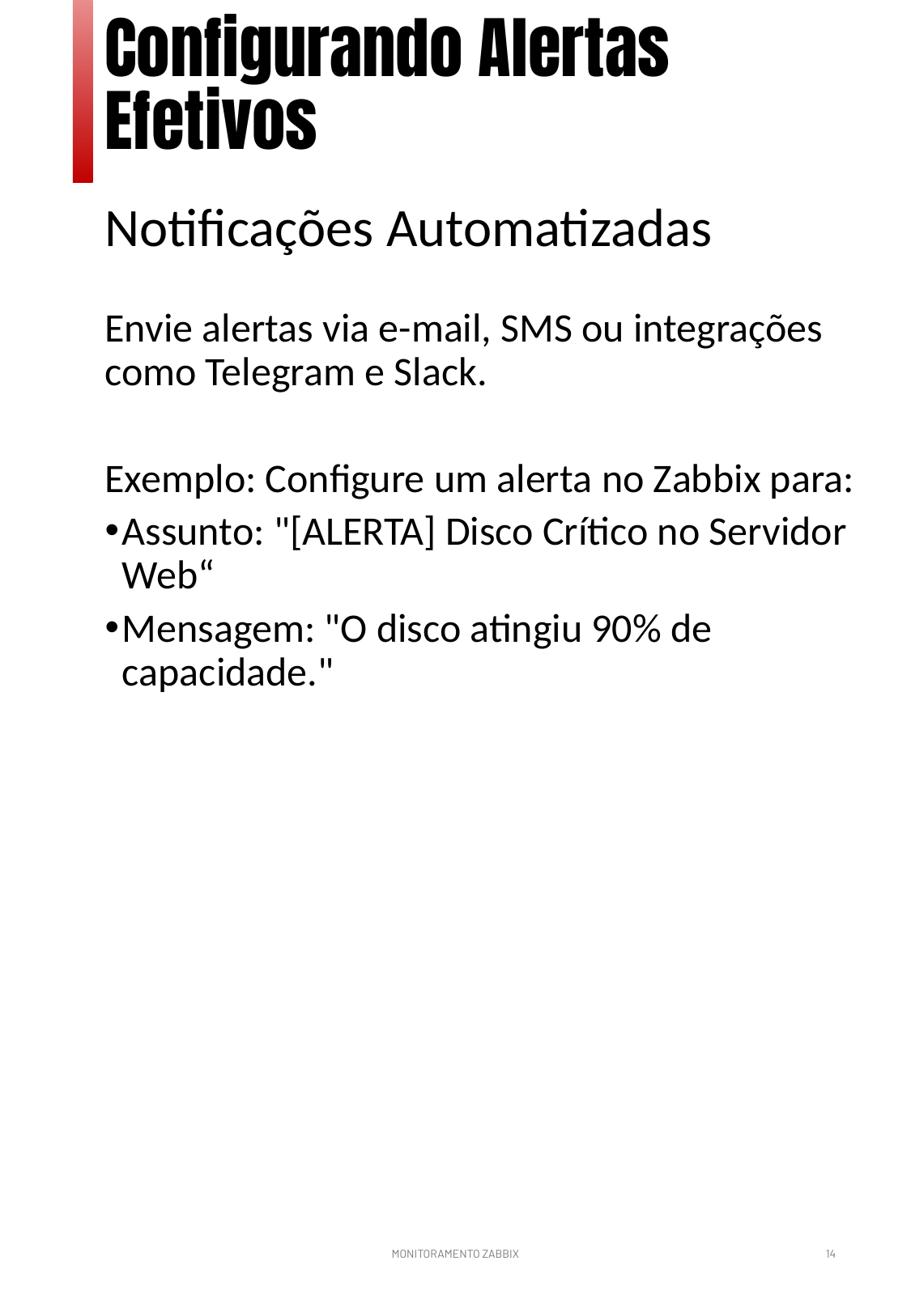

Configurando Alertas Efetivos

# Notificações Automatizadas
Envie alertas via e-mail, SMS ou integrações como Telegram e Slack.

Exemplo: Configure um alerta no Zabbix para:
Assunto: "[ALERTA] Disco Crítico no Servidor Web“
Mensagem: "O disco atingiu 90% de capacidade."
MONITORAMENTO ZABBIX
14